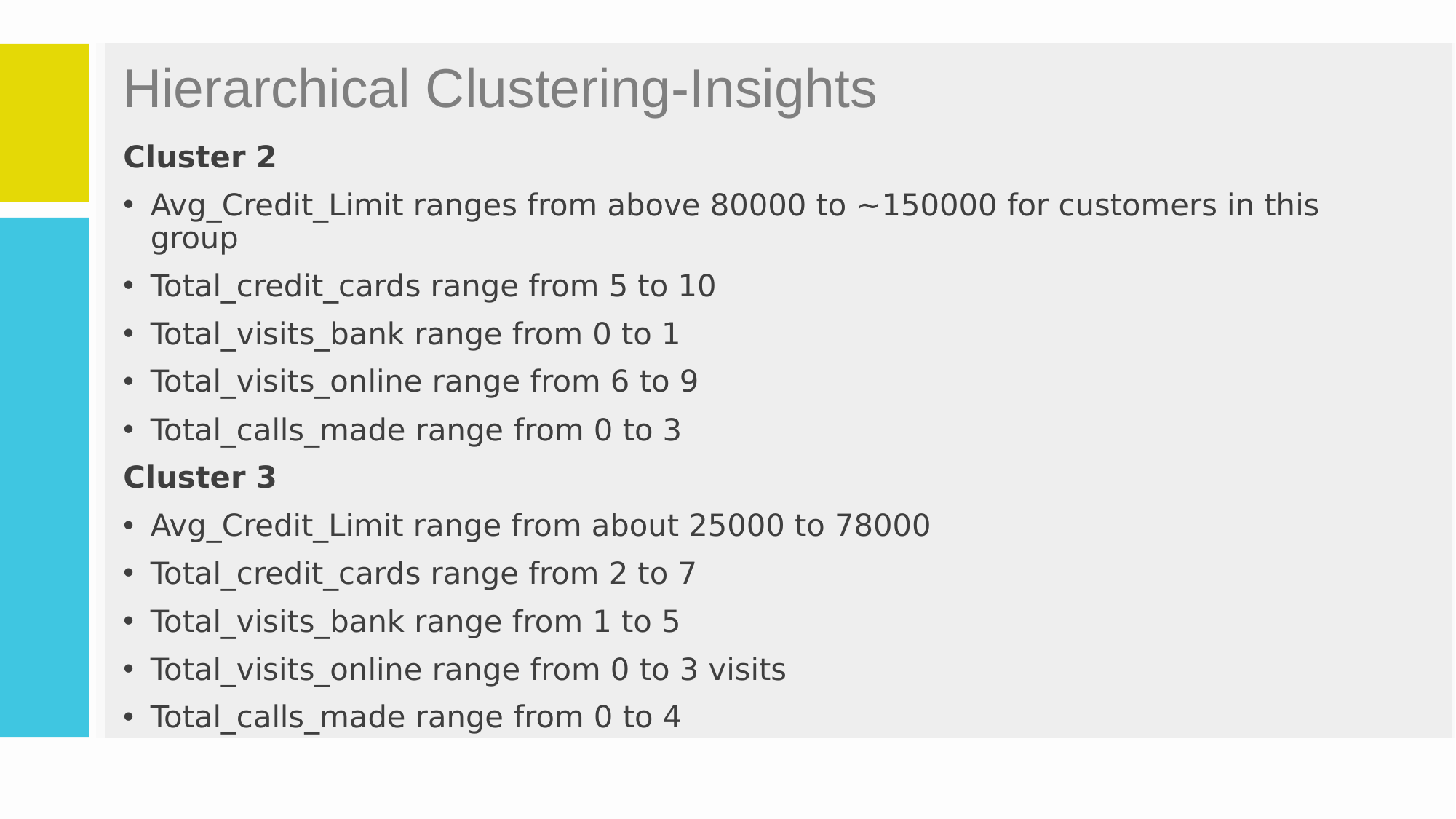

# Hierarchical Clustering-Insights
Cluster 2
Avg_Credit_Limit ranges from above 80000 to ~150000 for customers in this group
Total_credit_cards range from 5 to 10
Total_visits_bank range from 0 to 1
Total_visits_online range from 6 to 9
Total_calls_made range from 0 to 3
Cluster 3
Avg_Credit_Limit range from about 25000 to 78000
Total_credit_cards range from 2 to 7
Total_visits_bank range from 1 to 5
Total_visits_online range from 0 to 3 visits
Total_calls_made range from 0 to 4